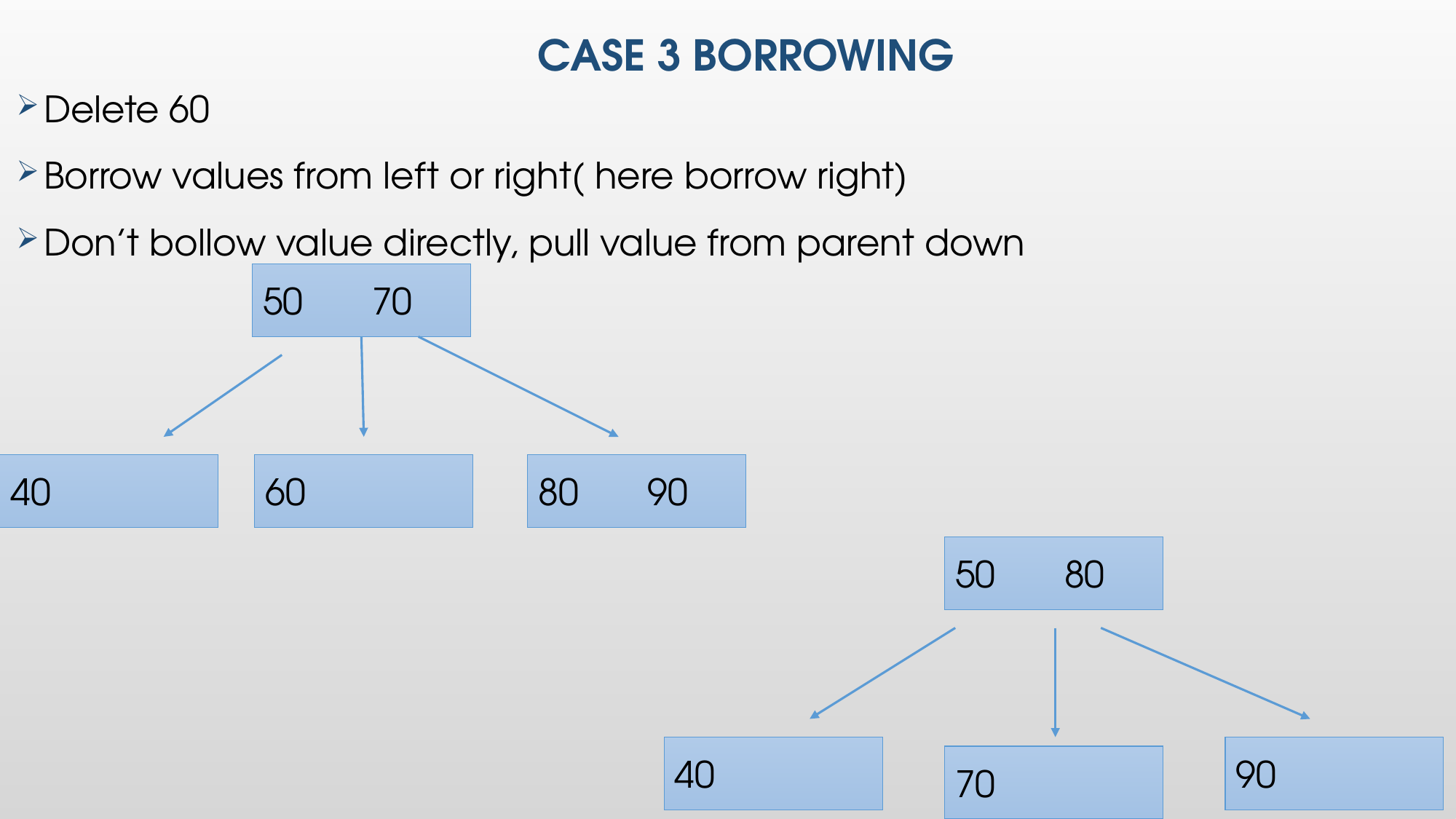

# Case 3 borrowing
Delete 60
Borrow values from left or right( here borrow right)
Don’t bollow value directly, pull value from parent down

50      	70
40
60
80      	90
50      	80
40
90
70